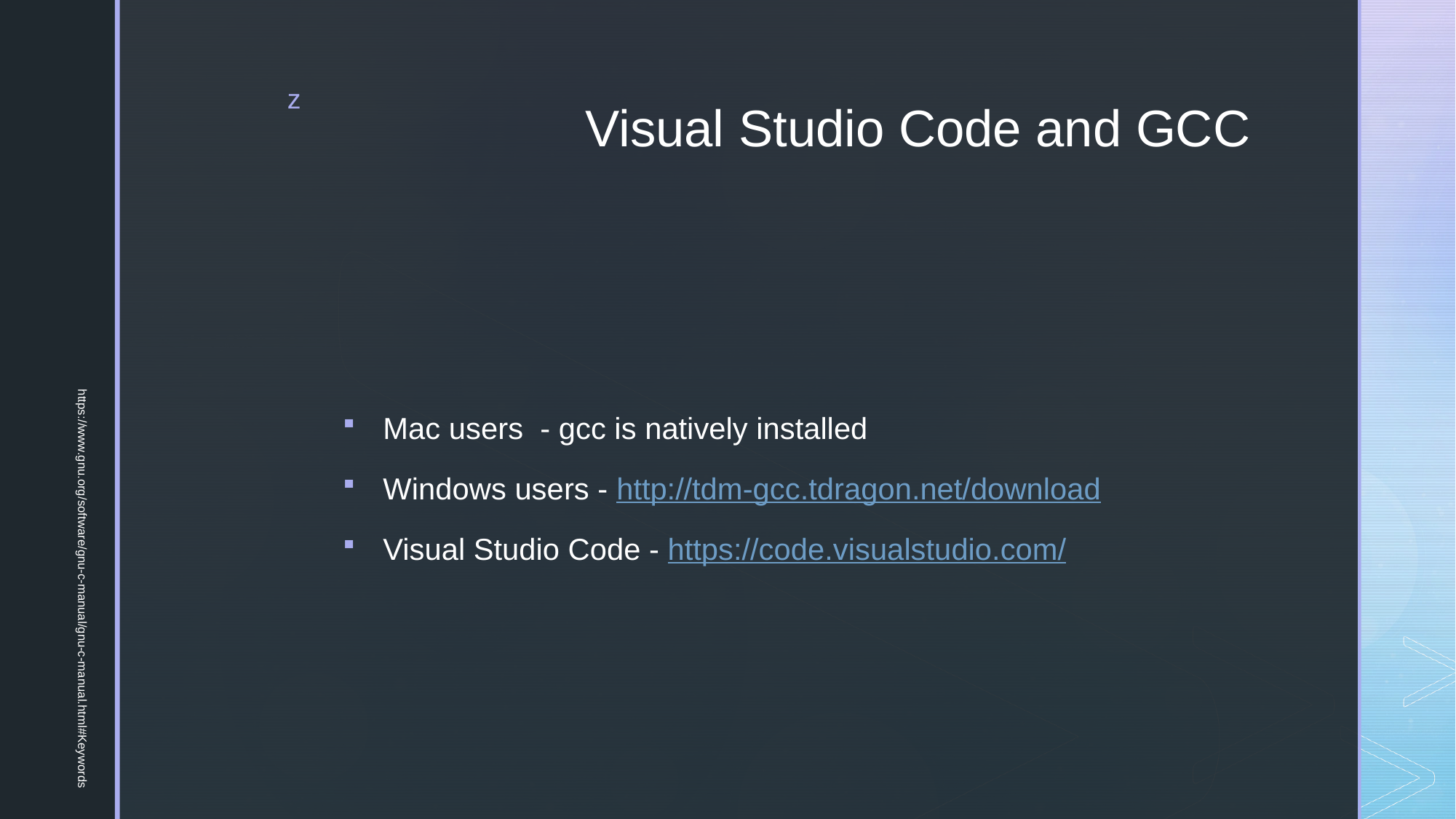

# Visual Studio Code and GCC
Mac users  - gcc is natively installed
Windows users - http://tdm-gcc.tdragon.net/download
Visual Studio Code - https://code.visualstudio.com/
https://www.gnu.org/software/gnu-c-manual/gnu-c-manual.html#Keywords